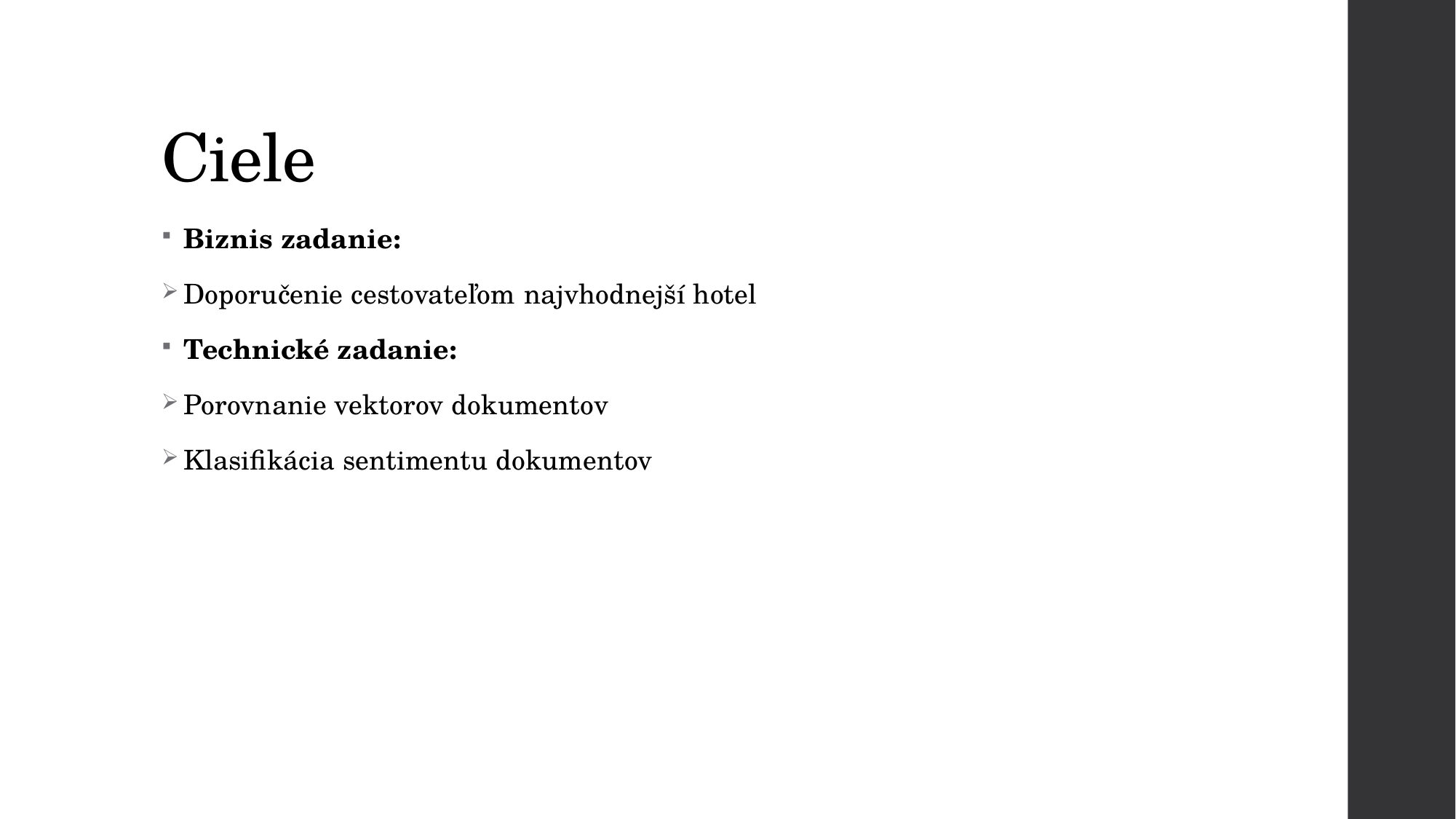

# Ciele
Biznis zadanie:
Doporučenie cestovateľom najvhodnejší hotel
Technické zadanie:
Porovnanie vektorov dokumentov
Klasifikácia sentimentu dokumentov